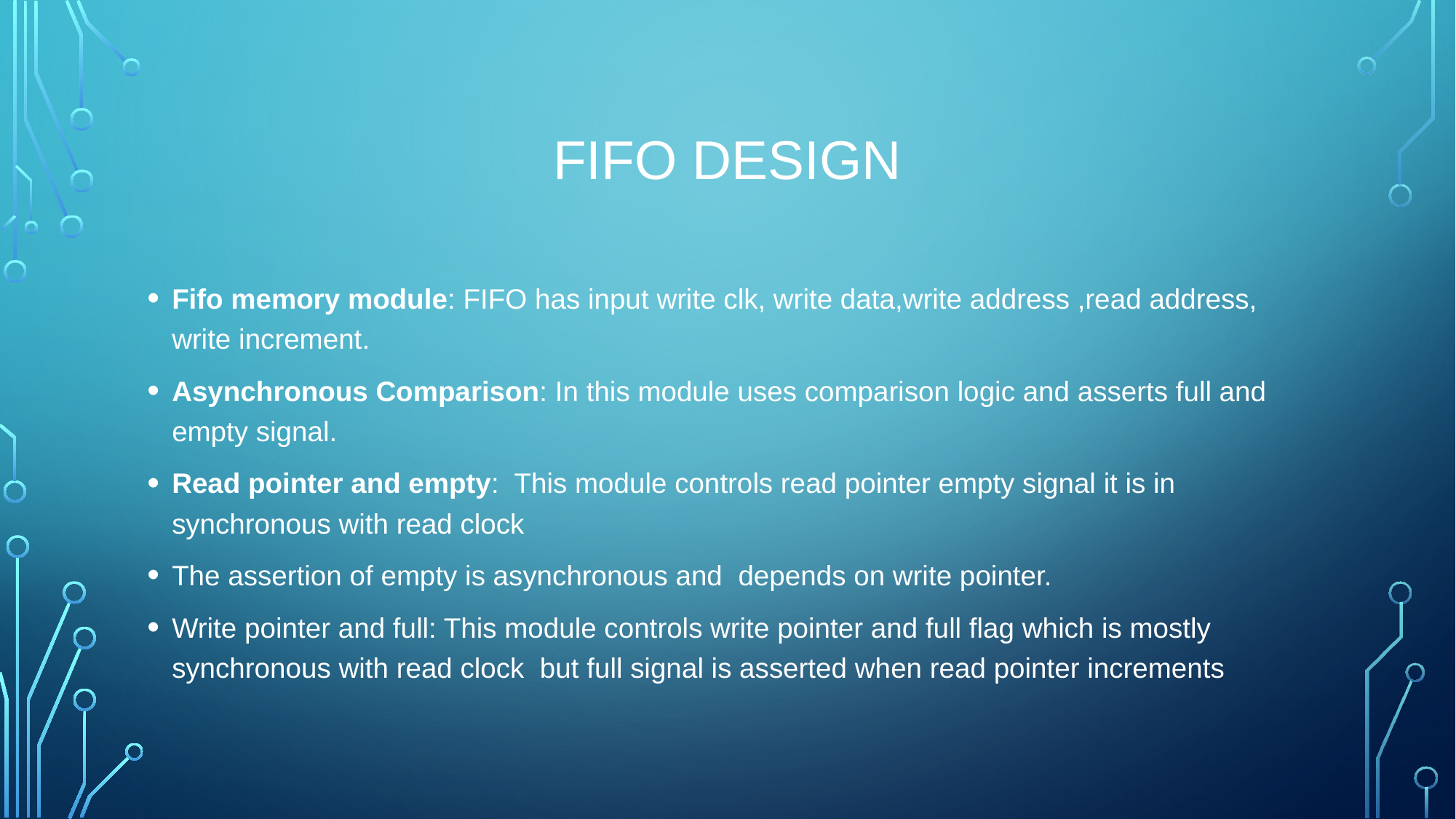

# Fifo design
Fifo memory module: FIFO has input write clk, write data,write address ,read address, write increment.
Asynchronous Comparison: In this module uses comparison logic and asserts full and empty signal.
Read pointer and empty:  This module controls read pointer empty signal it is in synchronous with read clock
The assertion of empty is asynchronous and  depends on write pointer.
Write pointer and full: This module controls write pointer and full flag which is mostly synchronous with read clock  but full signal is asserted when read pointer increments